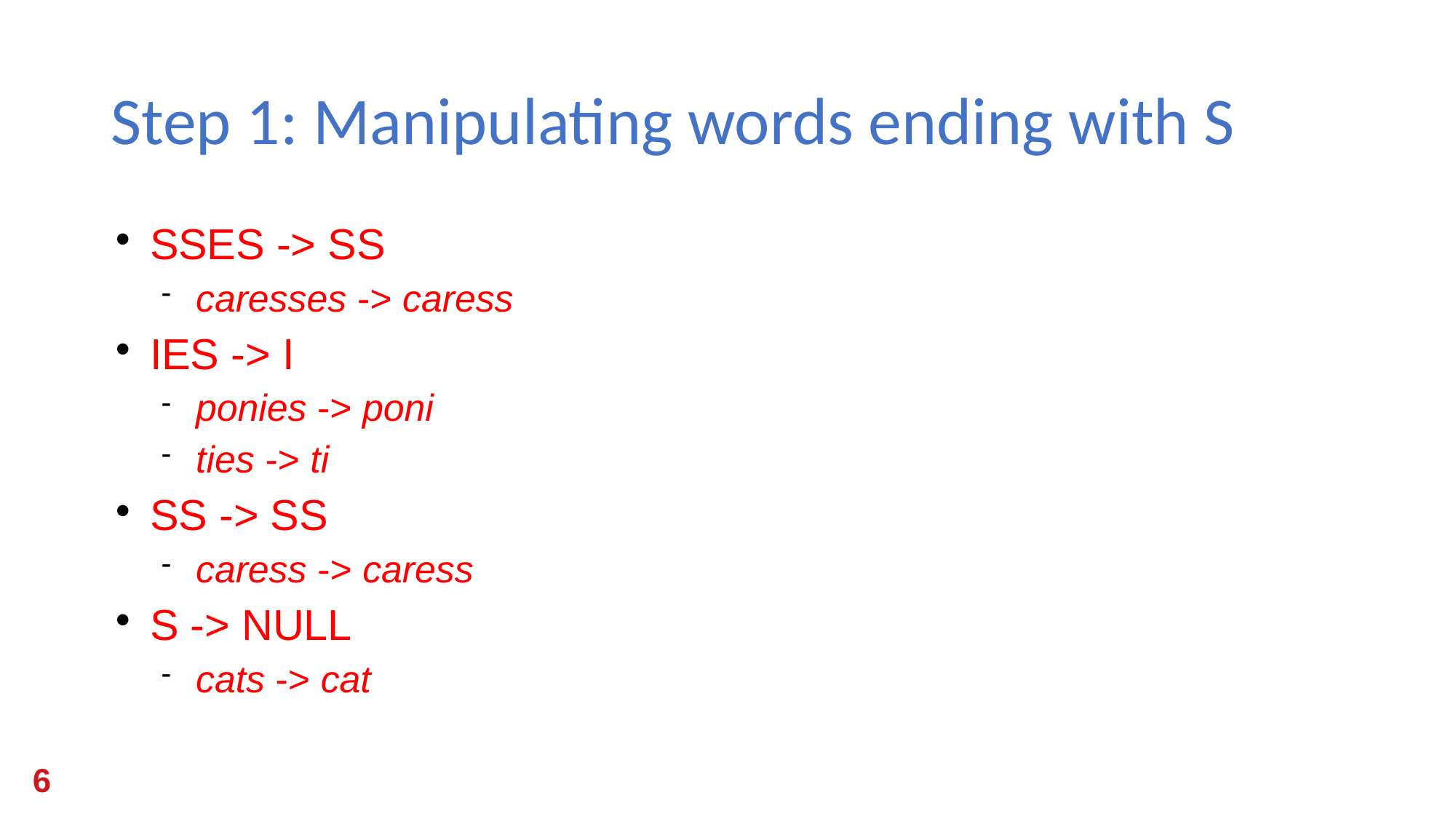

Step 1: Manipulating words ending with S

SSES -> SS
caresses -> caress
IES -> I
ponies -> poni
ties -> ti
SS -> SS
caress -> caress
S -> NULL
cats -> cat

6